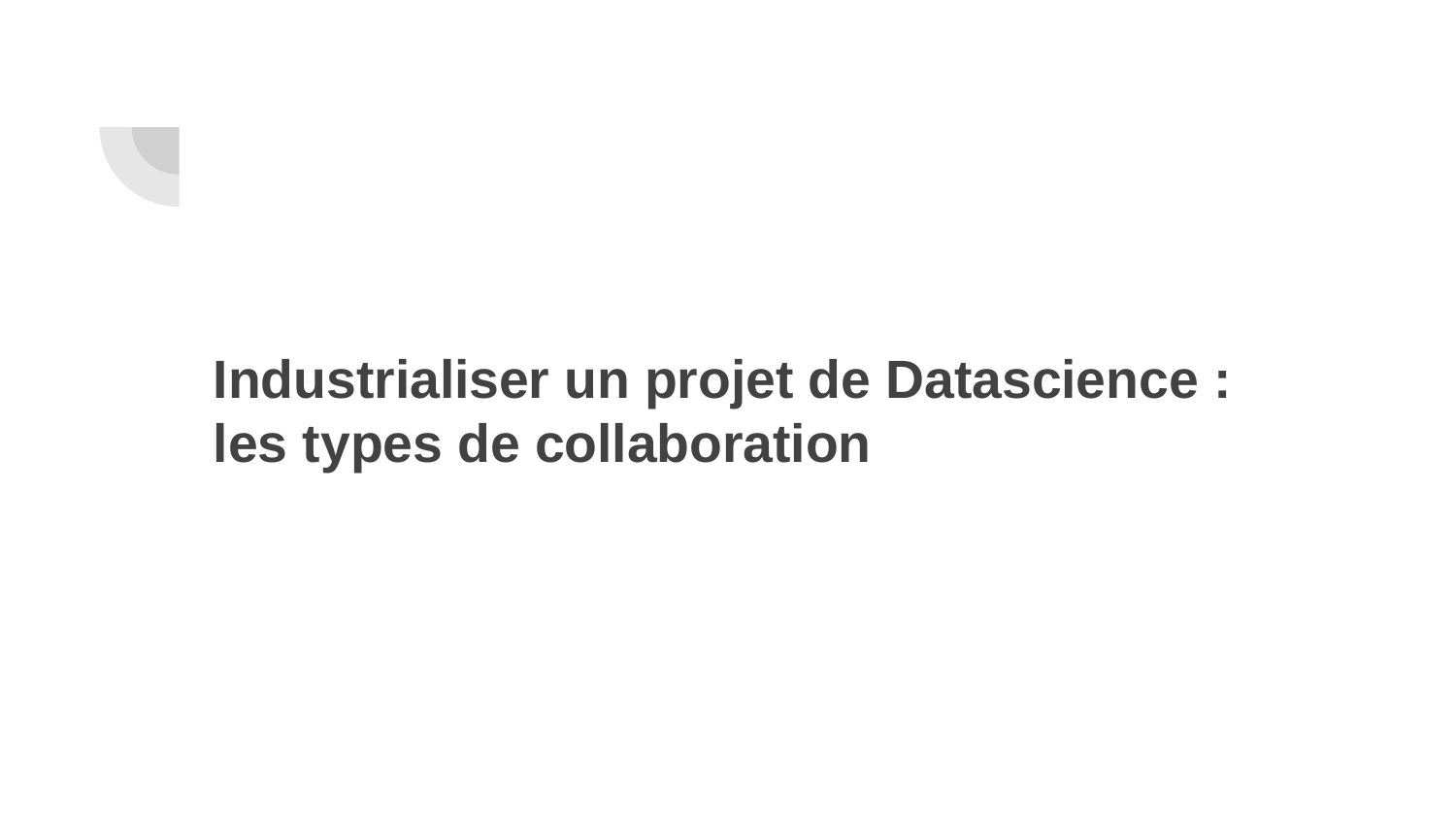

# Industrialiser un projet de Datascience : les types de collaboration